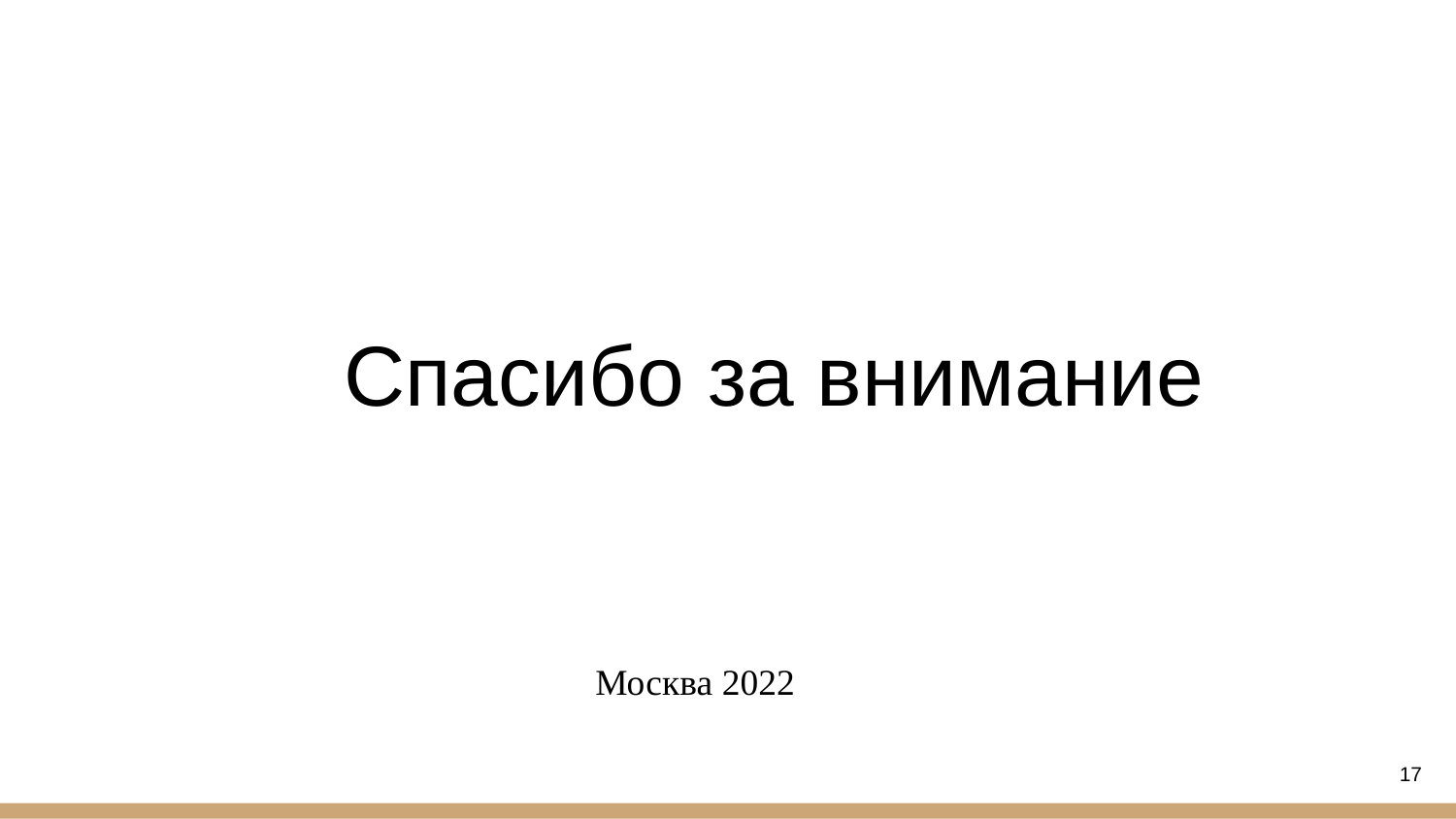

# Спасибо за внимание
Москва 2022
17